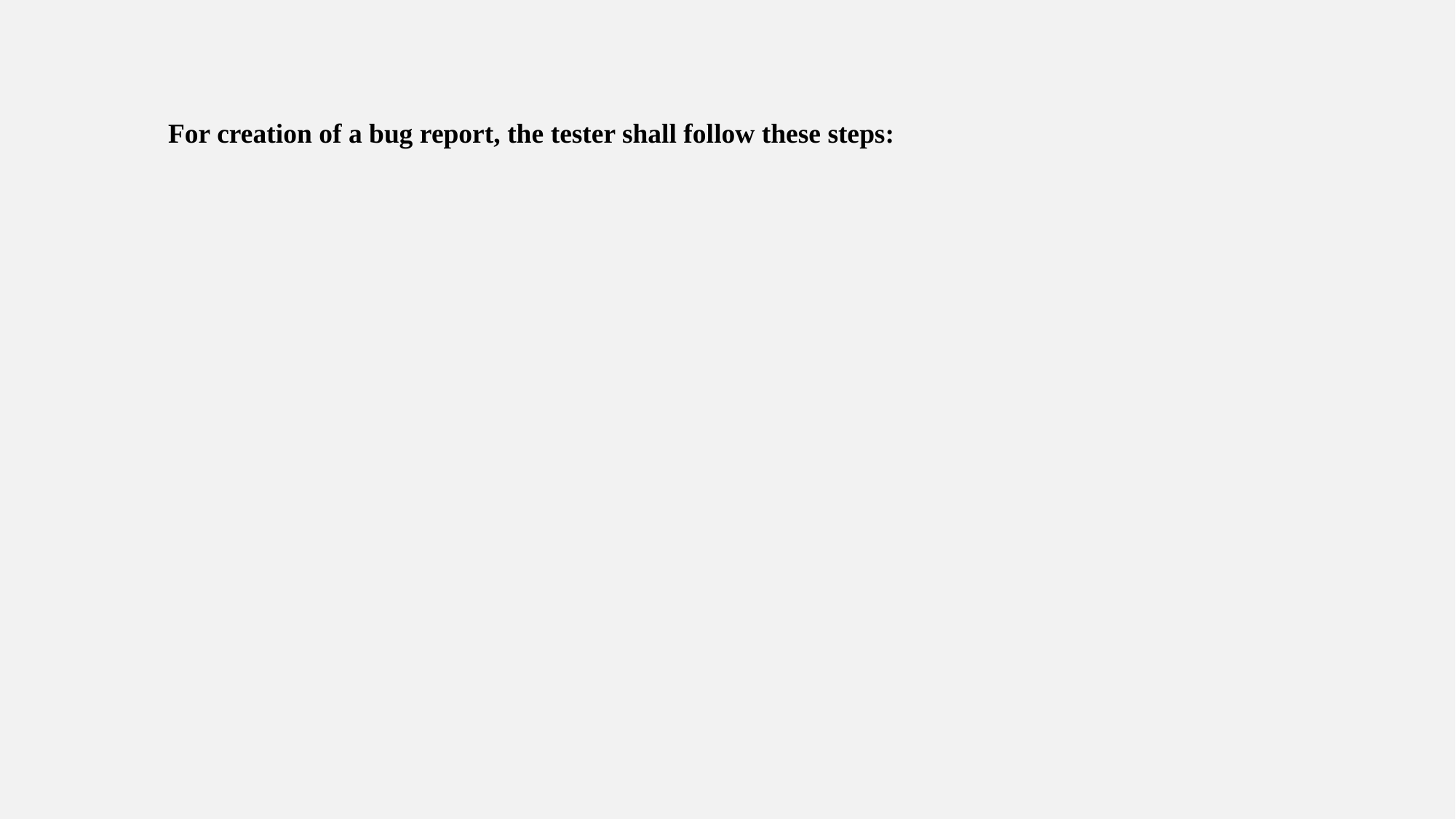

# For creation of a bug report, the tester shall follow these steps: